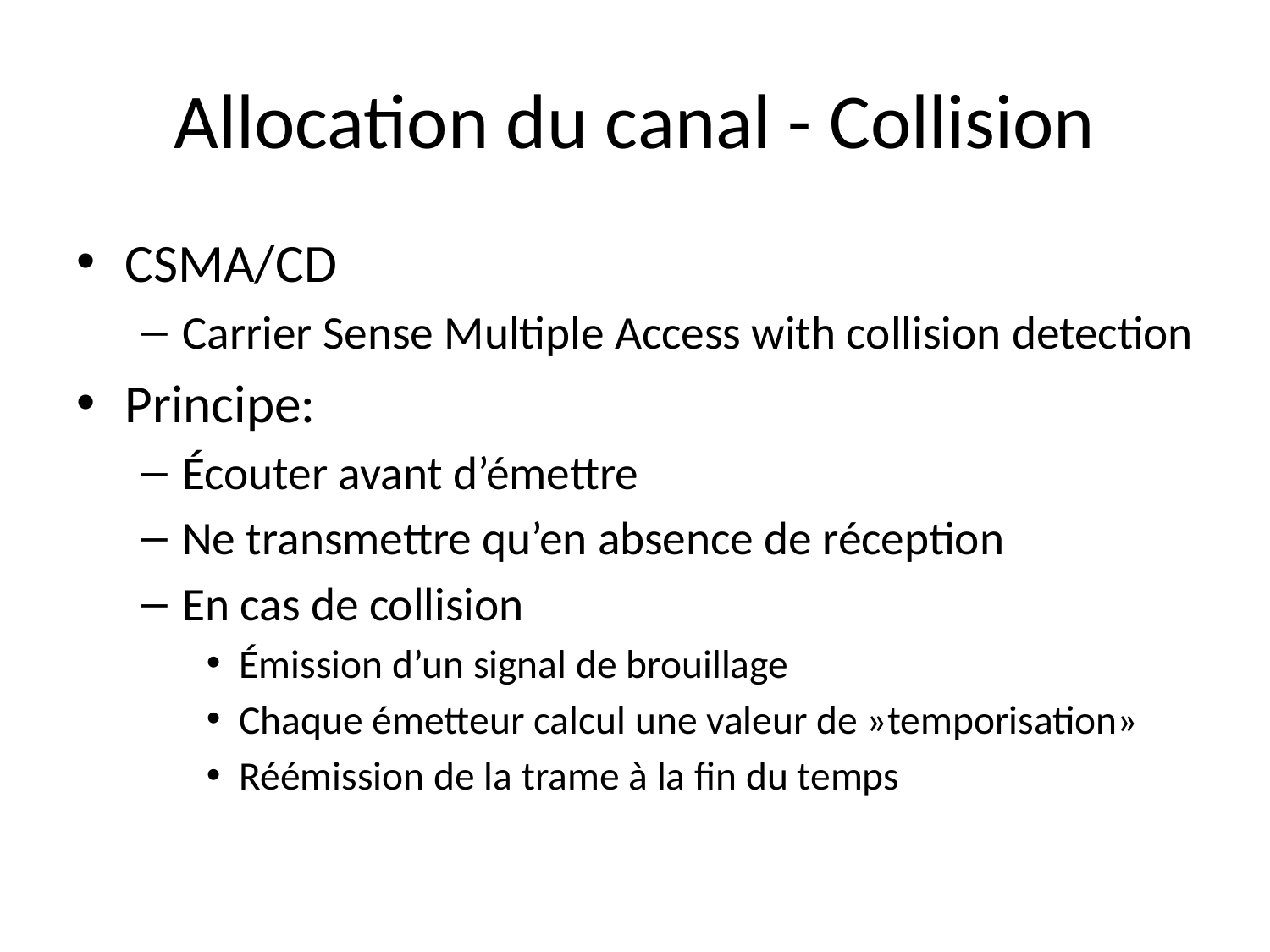

# Allocation du canal - Collision
CSMA/CD
Carrier Sense Multiple Access with collision detection
Principe:
Écouter avant d’émettre
Ne transmettre qu’en absence de réception
En cas de collision
Émission d’un signal de brouillage
Chaque émetteur calcul une valeur de »temporisation»
Réémission de la trame à la fin du temps